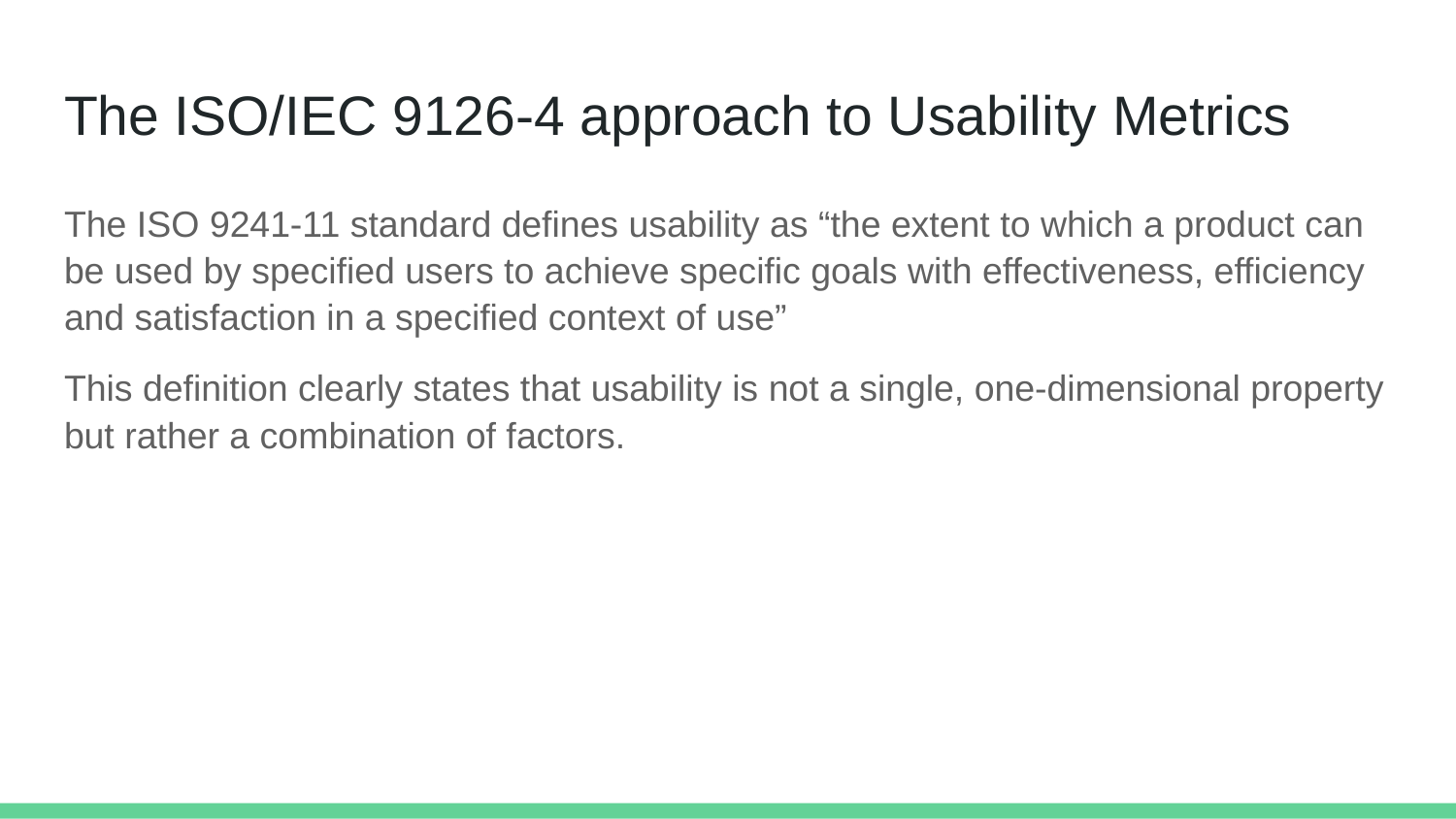

# The ISO/IEC 9126-4 approach to Usability Metrics
The ISO 9241-11 standard defines usability as “the extent to which a product can be used by specified users to achieve specific goals with effectiveness, efficiency and satisfaction in a specified context of use”
This definition clearly states that usability is not a single, one-dimensional property but rather a combination of factors.